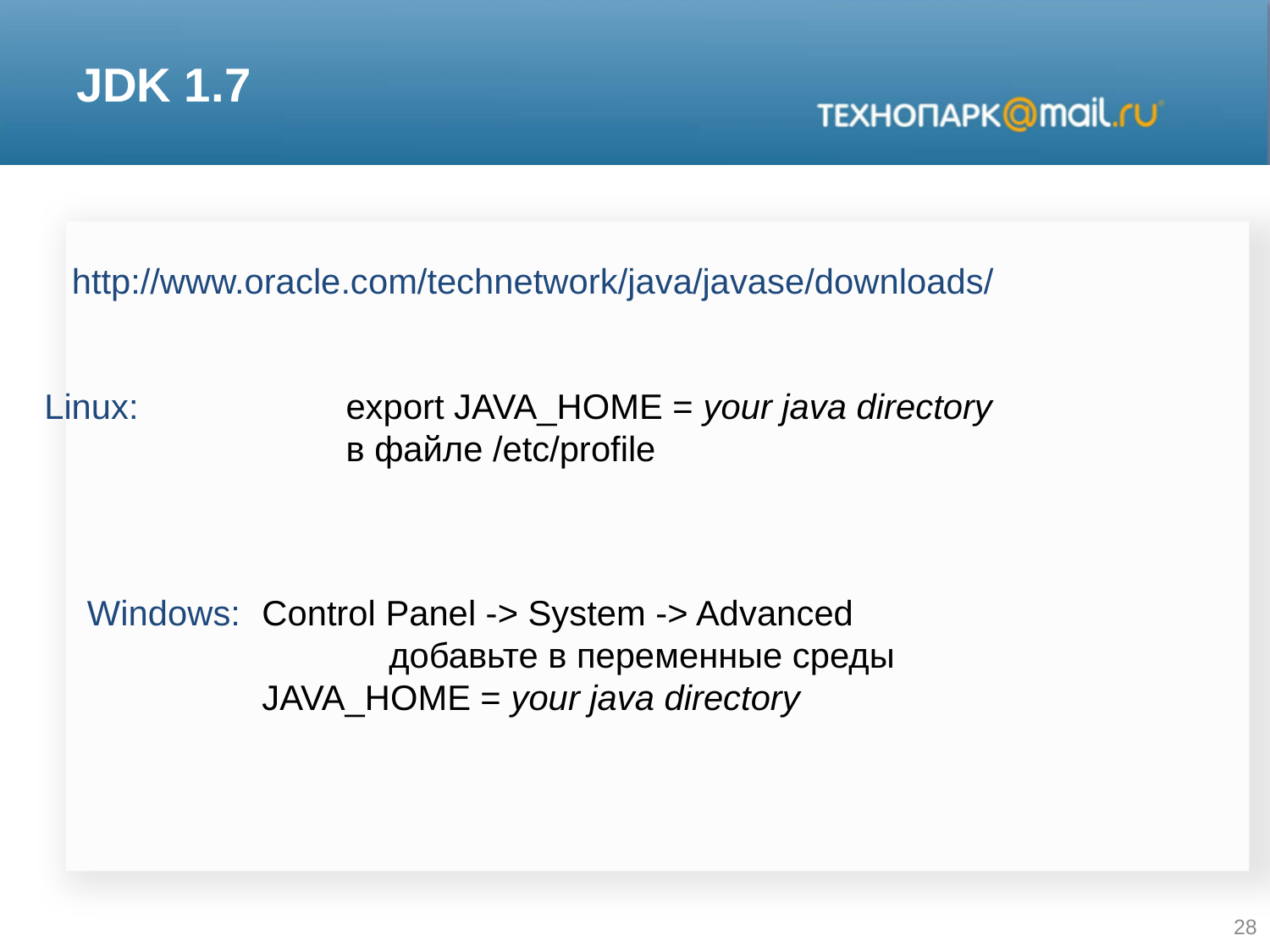

# JDK 1.7

http://www.oracle.com/technetwork/java/javase/downloads/
Linux: 		export JAVA_HOME = your java directory
	     		в файле /etc/profile
Windows: 	Control Panel -> System -> Advanced
		    	добавьте в переменные среды
                 	JAVA_HOME = your java directory
28